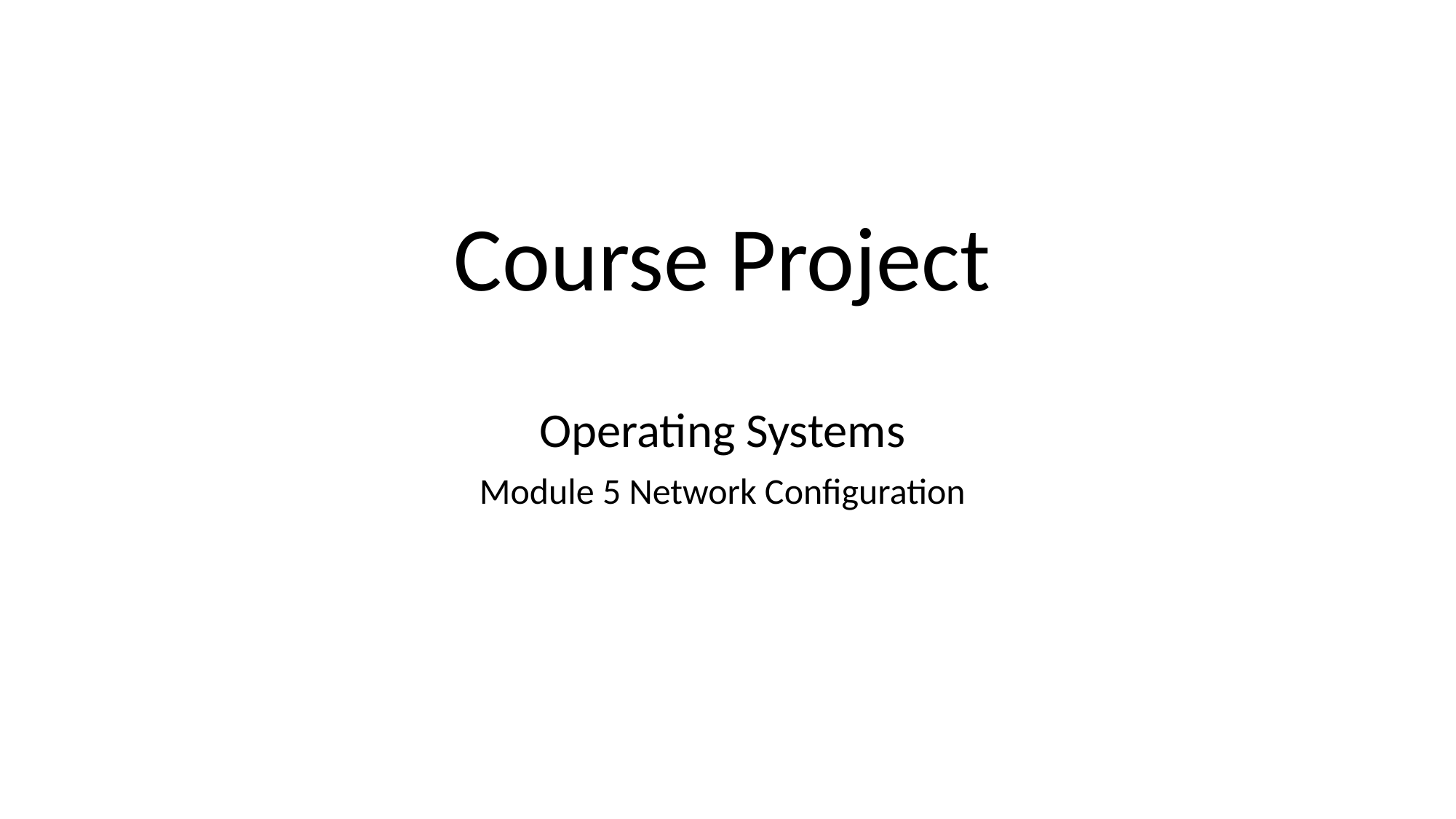

# Course Project
Operating Systems
Module 5 Network Configuration